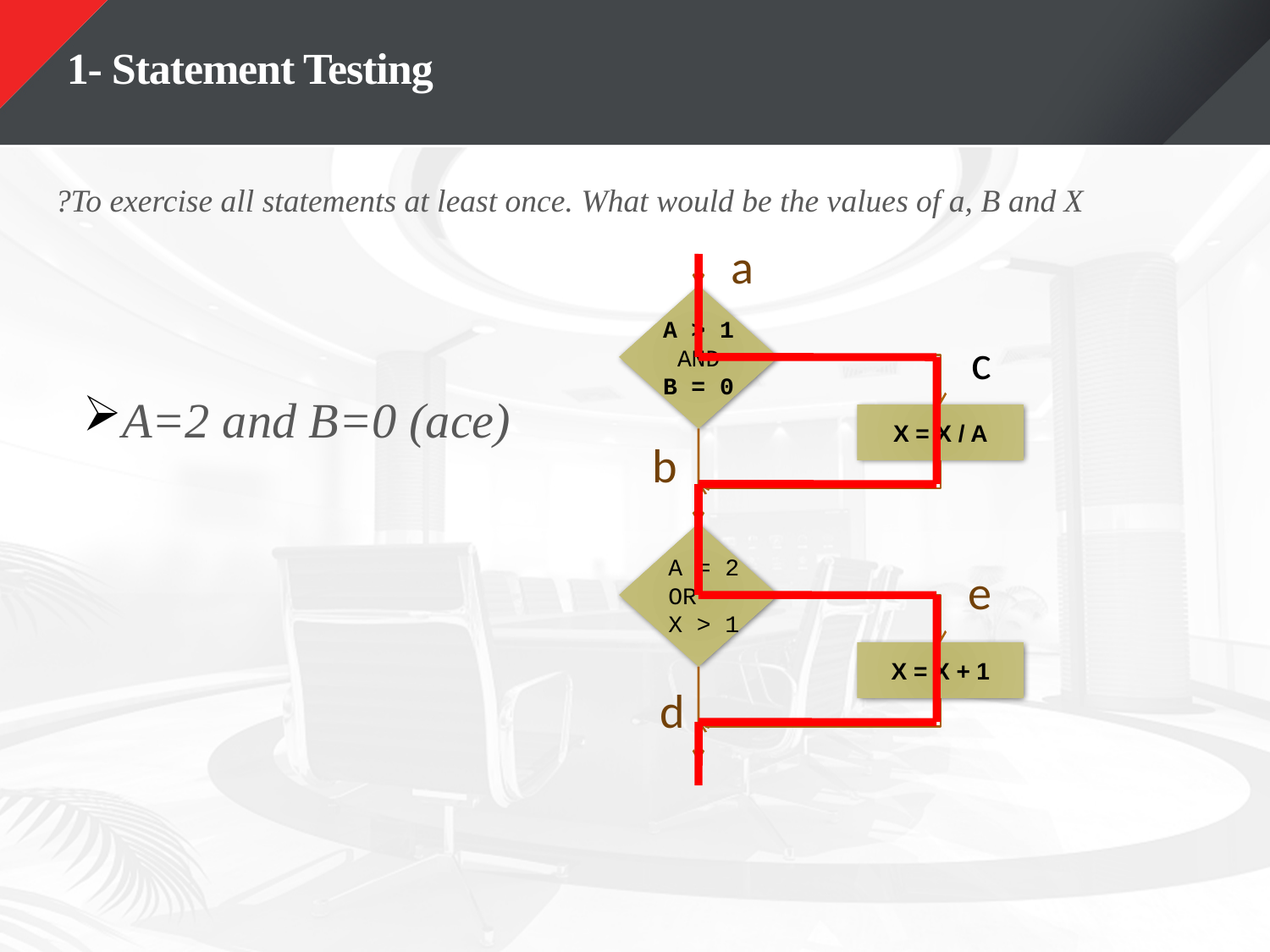

# 1- Statement Testing
To exercise all statements at least once. What would be the values of a, B and X?

A=2 and B=0 (ace)

a
A > 1
AND
B = 0
X = X / A
A = 2
OR
X > 1
X = X + 1
c
b
e
d